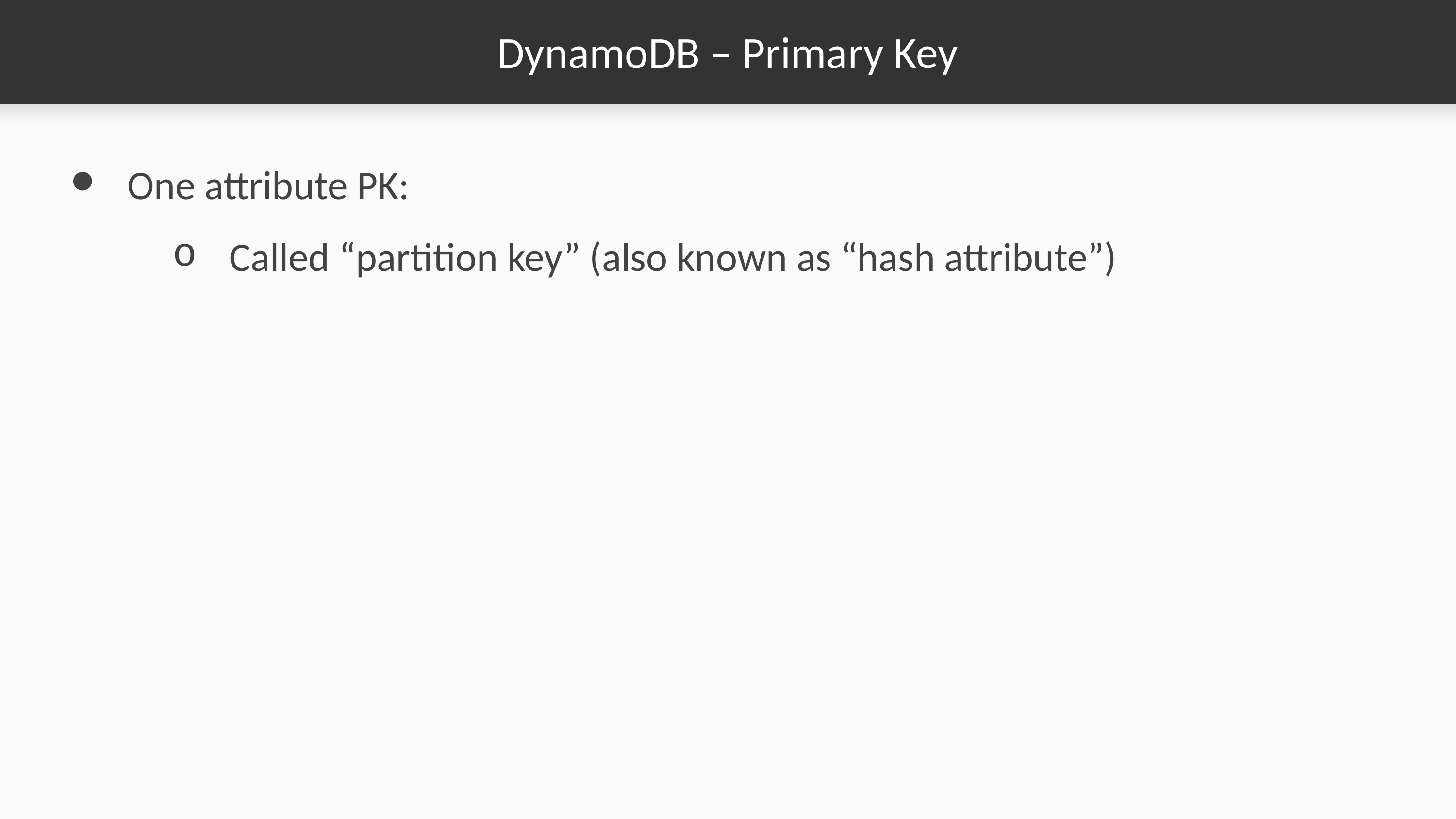

# DynamoDB – Primary Key
One attribute PK:
Called “partition key” (also known as “hash attribute”)